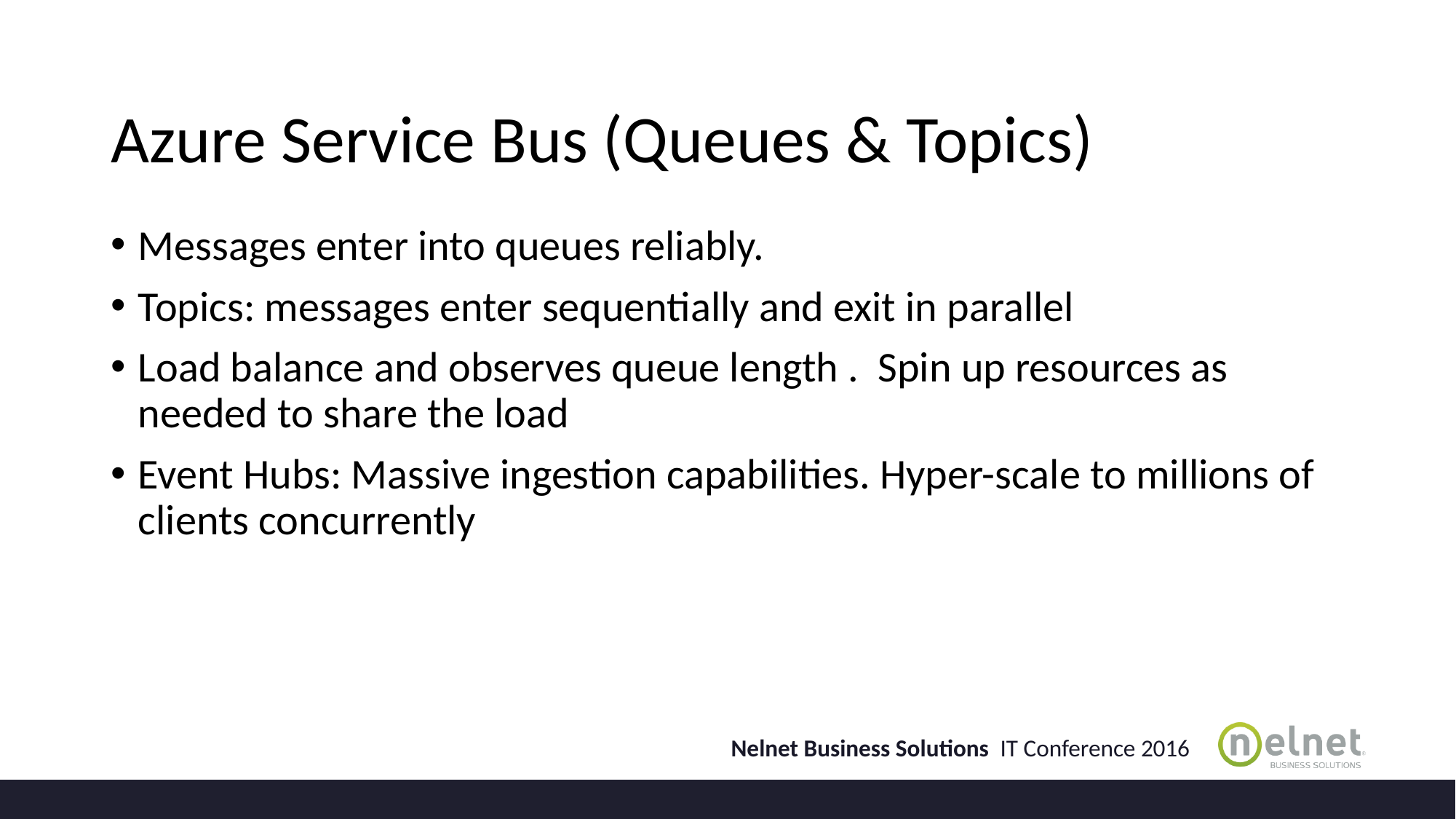

# Azure Service Bus (Queues & Topics)
Messages enter into queues reliably.
Topics: messages enter sequentially and exit in parallel
Load balance and observes queue length .  Spin up resources as needed to share the load
Event Hubs: Massive ingestion capabilities. Hyper-scale to millions of clients concurrently